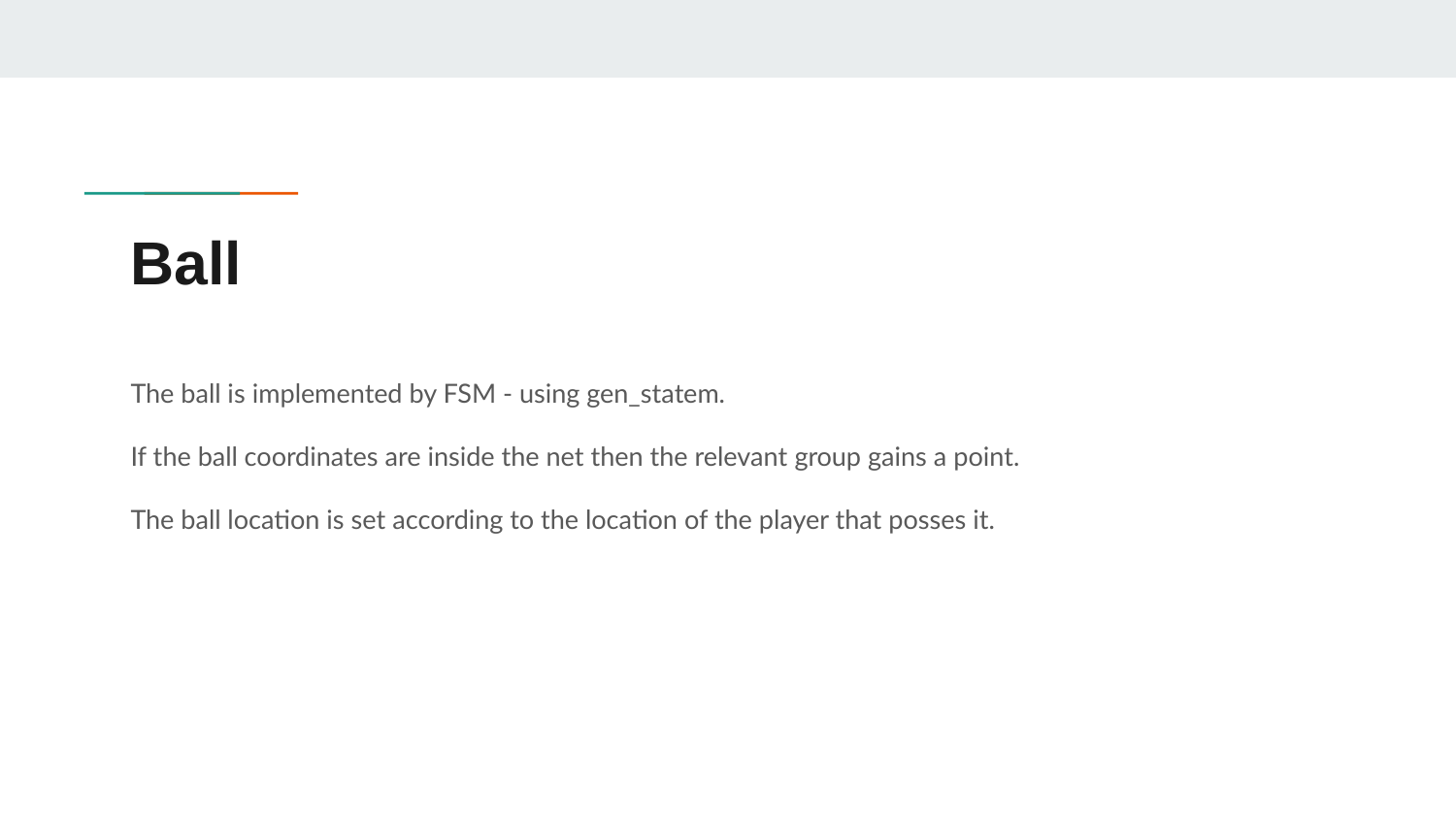

# Ball
The ball is implemented by FSM - using gen_statem.
If the ball coordinates are inside the net then the relevant group gains a point.
The ball location is set according to the location of the player that posses it.